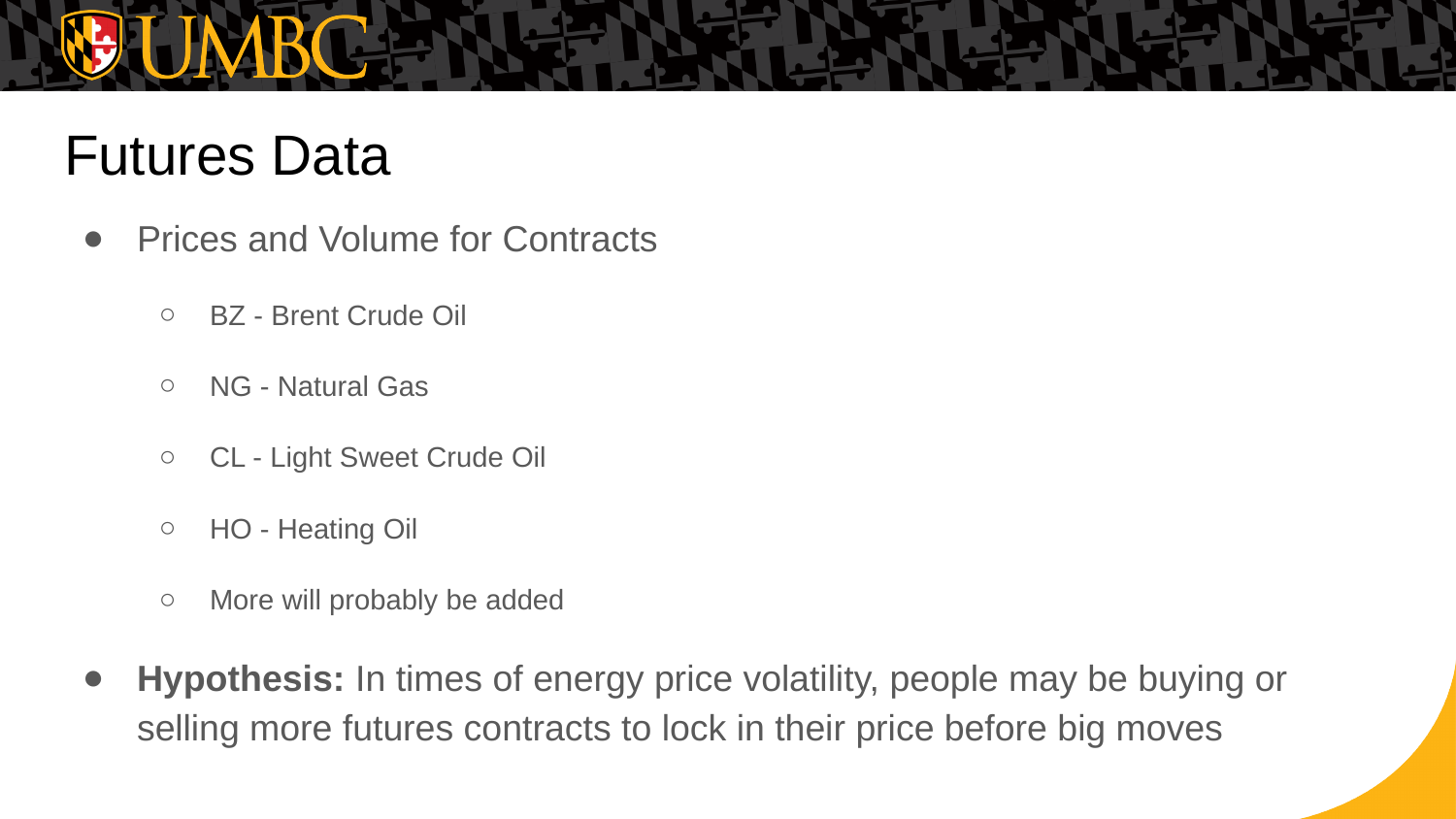

# Futures Data
Prices and Volume for Contracts
BZ - Brent Crude Oil
NG - Natural Gas
CL - Light Sweet Crude Oil
HO - Heating Oil
More will probably be added
Hypothesis: In times of energy price volatility, people may be buying or selling more futures contracts to lock in their price before big moves